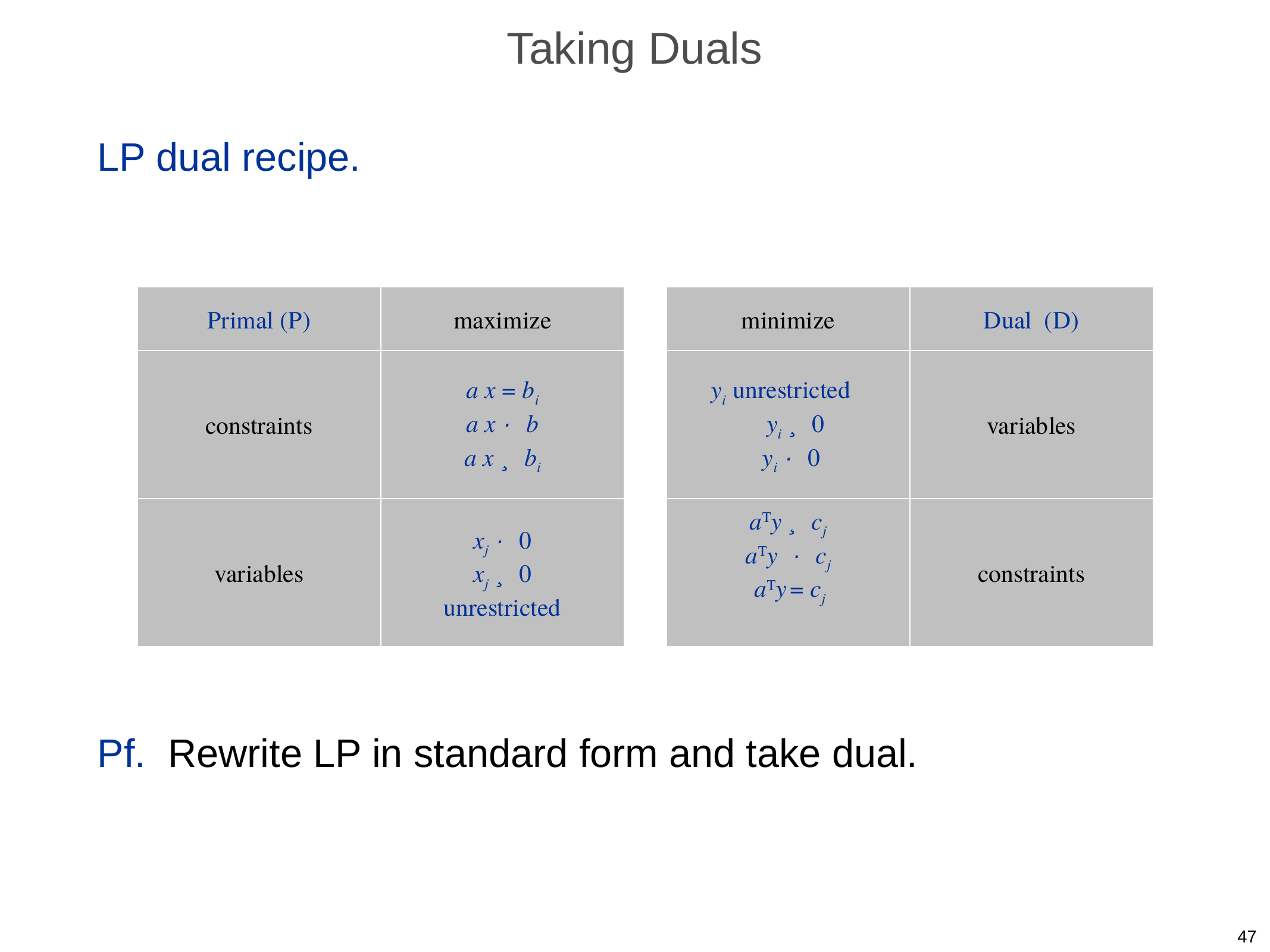

# Taking Duals
LP dual recipe.

Pf.  Rewrite LP in standard form and take dual.

Primal (P)
maximize
minimize
Dual  (D)
constraints
a x = bi
a x  · b
a x  ¸ bi
yi  unrestricted
 yi  ¸ 0
 yi  · 0
variables
variables
xj  · 0
xj  ¸ 0
unrestricted
aTy ¸ cj
aTy · cj
 aTy = cj

constraints
47